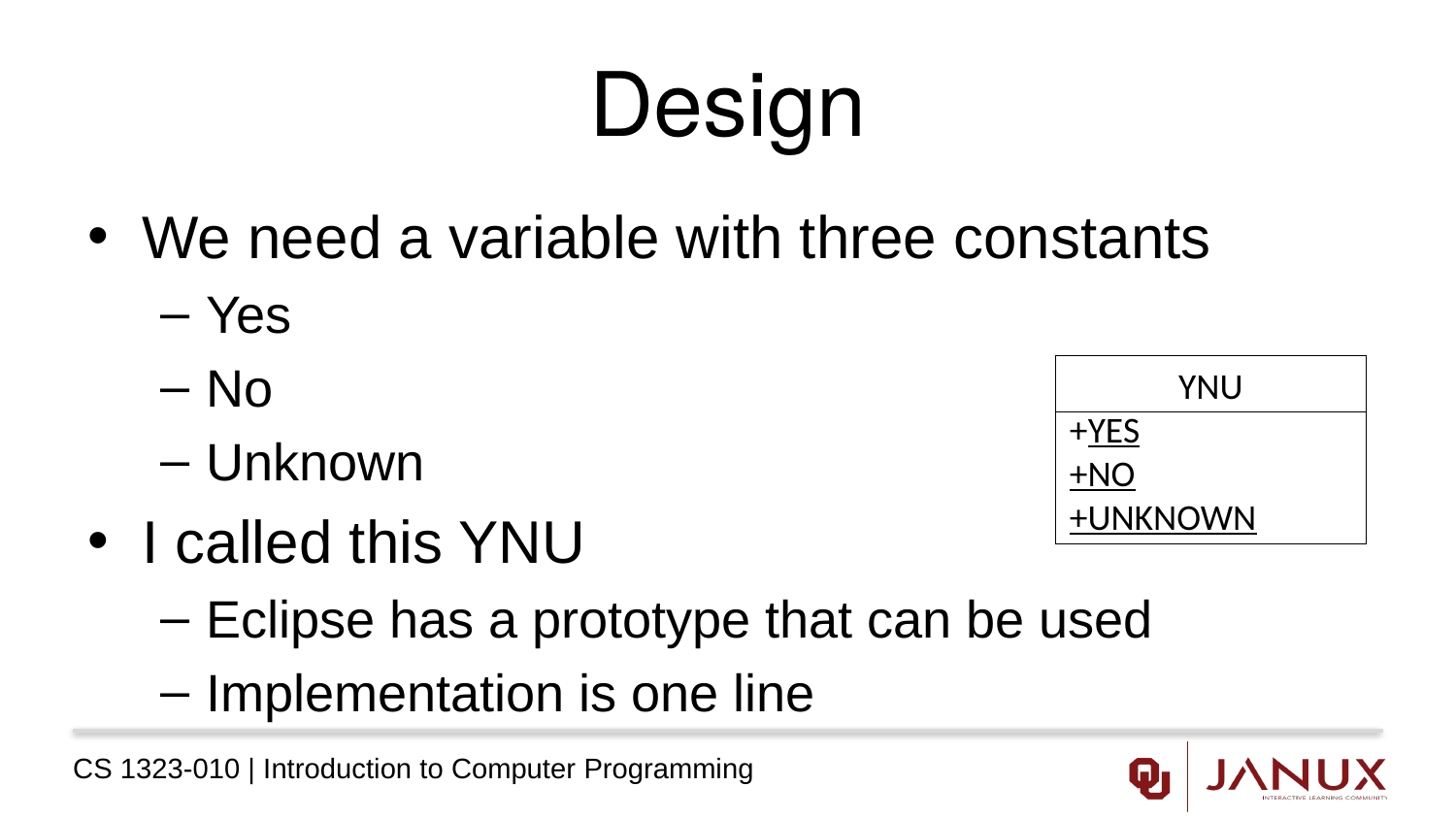

# Design
We need a variable with three constants
Yes
No
Unknown
I called this YNU
Eclipse has a prototype that can be used
Implementation is one line
YNU
+YES
+NO
+UNKNOWN